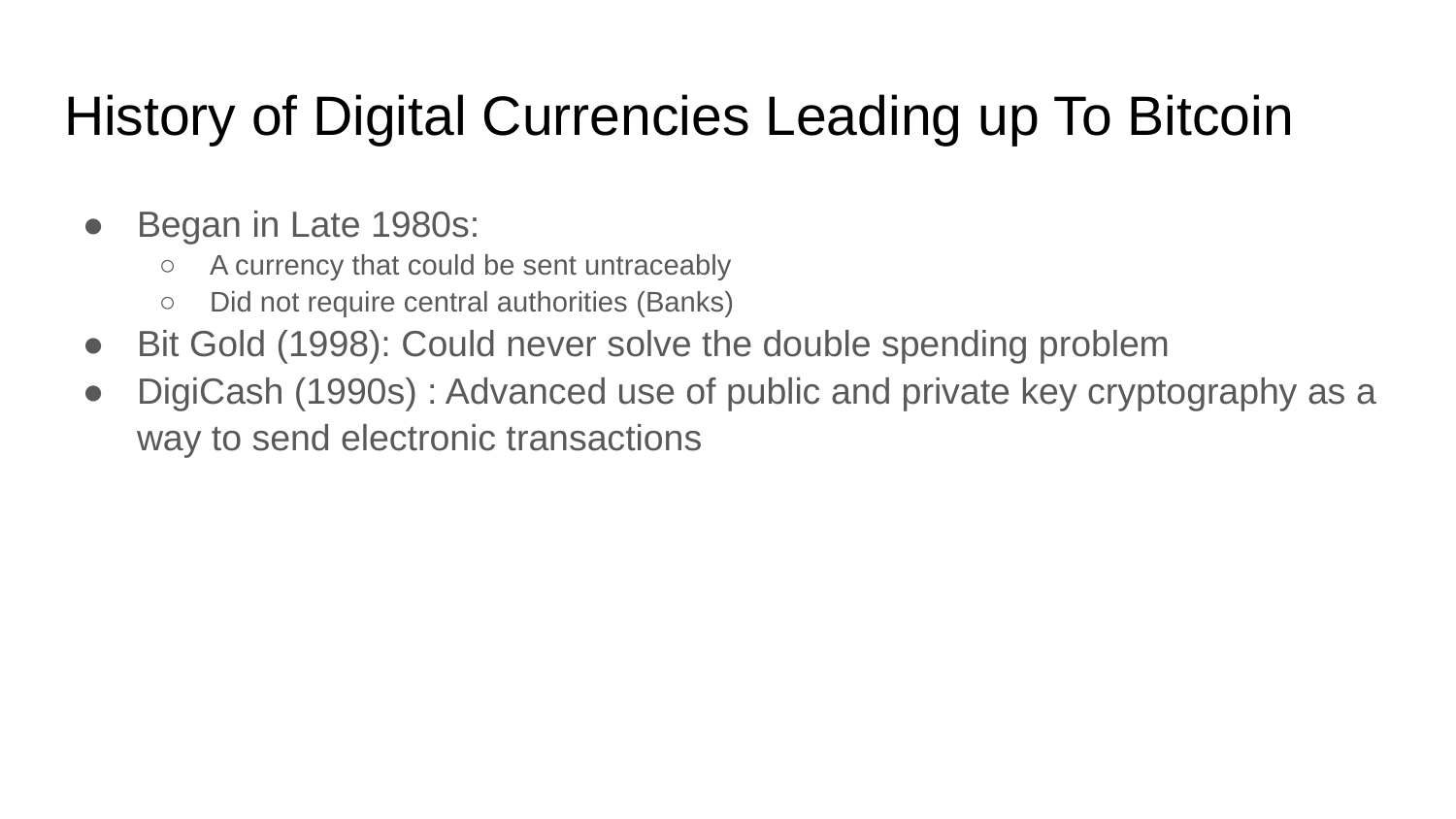

# History of Digital Currencies Leading up To Bitcoin
Began in Late 1980s:
A currency that could be sent untraceably
Did not require central authorities (Banks)
Bit Gold (1998): Could never solve the double spending problem
DigiCash (1990s) : Advanced use of public and private key cryptography as a way to send electronic transactions